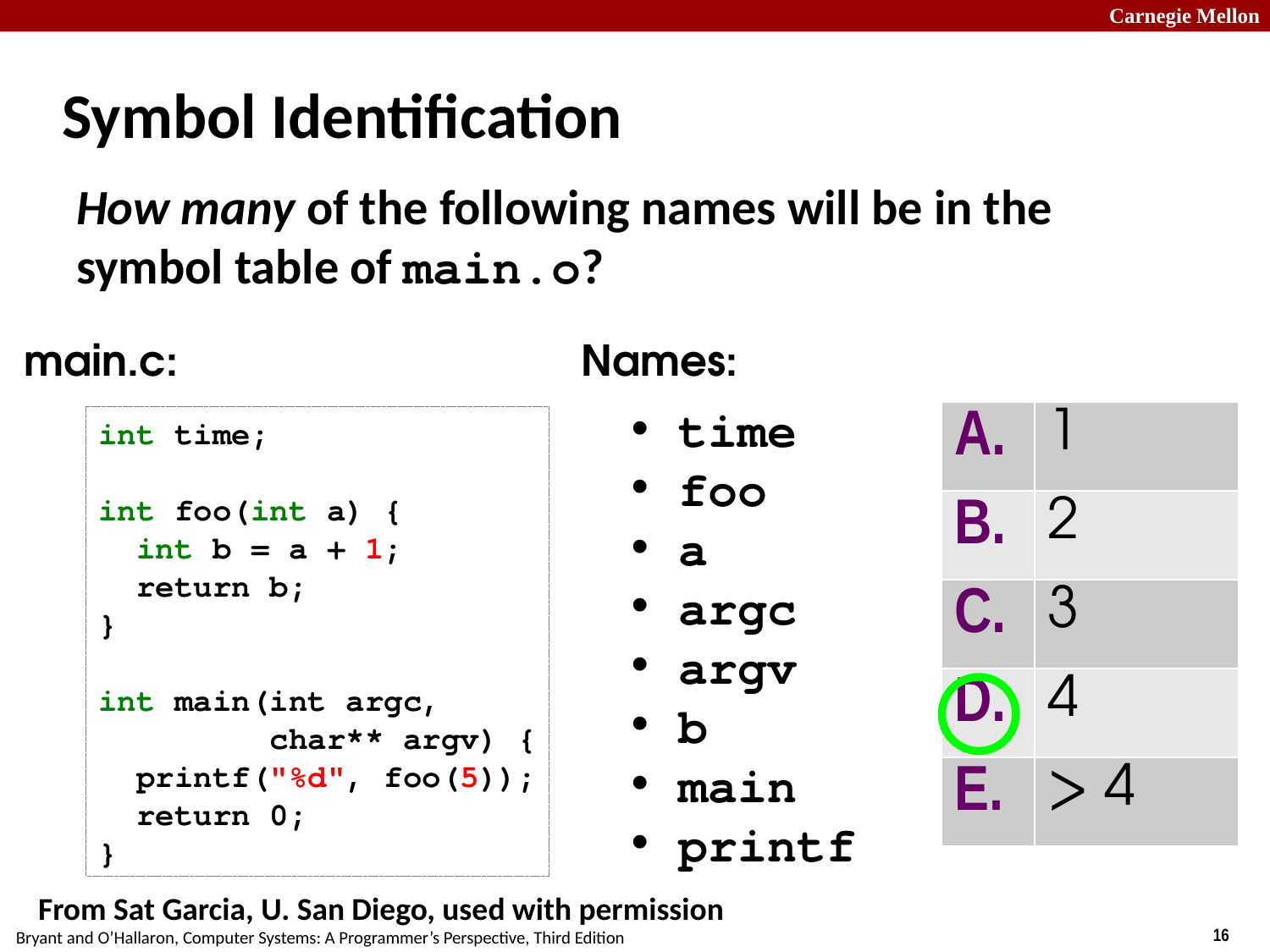

# Symbol Identification
How many of the following names will be in the symbol table of main.o?
main.c:
Names:
time
foo
a
argc
argv
b
main
printf
| A. | 1 |
| --- | --- |
| B. | 2 |
| C. | 3 |
| D. | 4 |
| E. | > 4 |
int time;

int foo(int a) {
  int b = a + 1;
  return b;
}

int main(int argc,
         char** argv) {
  printf("%d", foo(5));
  return 0;
}

From Sat Garcia, U. San Diego, used with permission